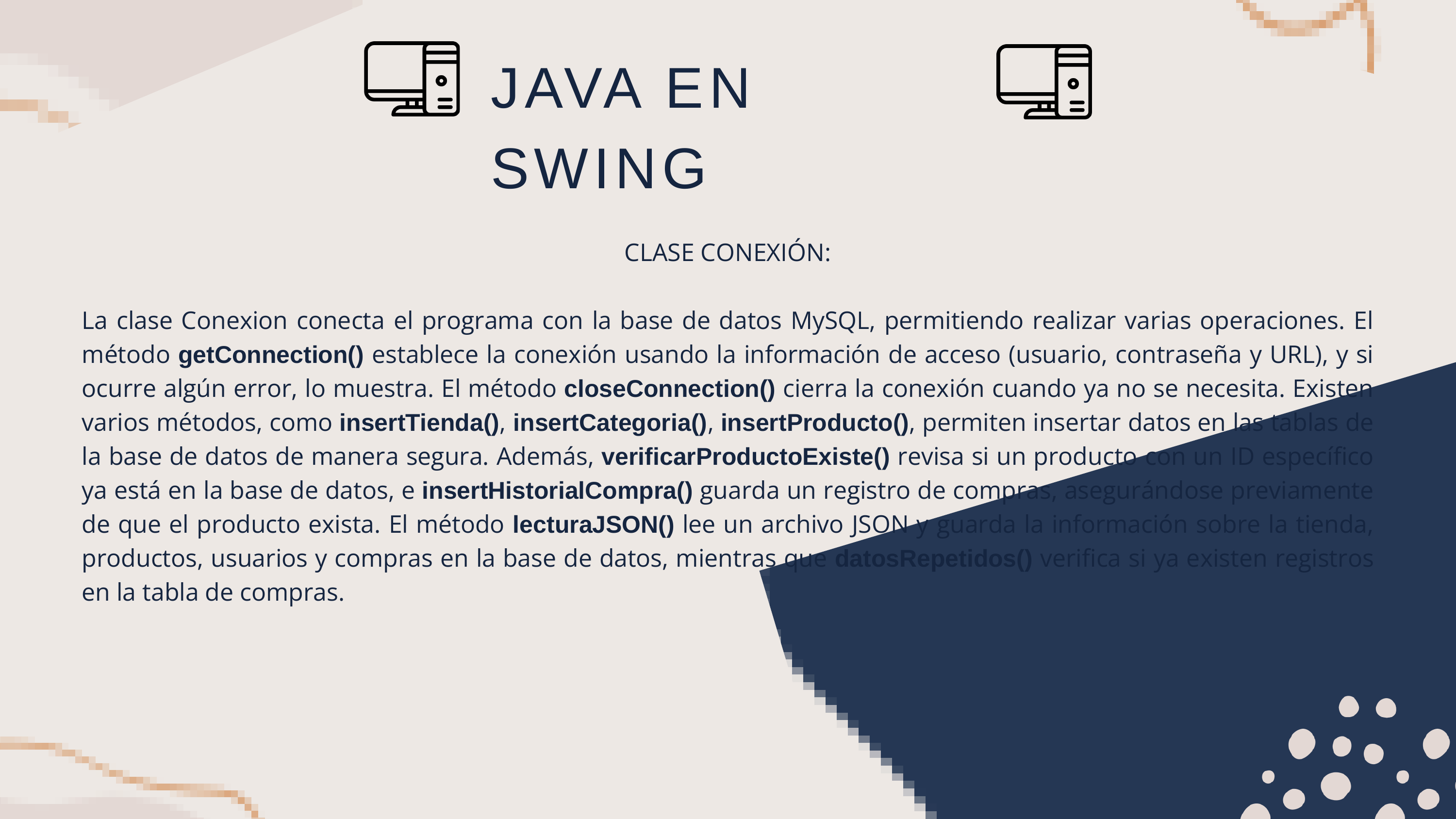

JAVA EN SWING

CLASE CONEXIÓN:

La clase Conexion conecta el programa con la base de datos MySQL, permitiendo realizar varias operaciones. El método getConnection() establece la conexión usando la información de acceso (usuario, contraseña y URL), y si ocurre algún error, lo muestra. El método closeConnection() cierra la conexión cuando ya no se necesita. Existen varios métodos, como insertTienda(), insertCategoria(), insertProducto(), permiten insertar datos en las tablas de la base de datos de manera segura. Además, verificarProductoExiste() revisa si un producto con un ID específico ya está en la base de datos, e insertHistorialCompra() guarda un registro de compras, asegurándose previamente de que el producto exista. El método lecturaJSON() lee un archivo JSON y guarda la información sobre la tienda, productos, usuarios y compras en la base de datos, mientras que datosRepetidos() verifica si ya existen registros en la tabla de compras.